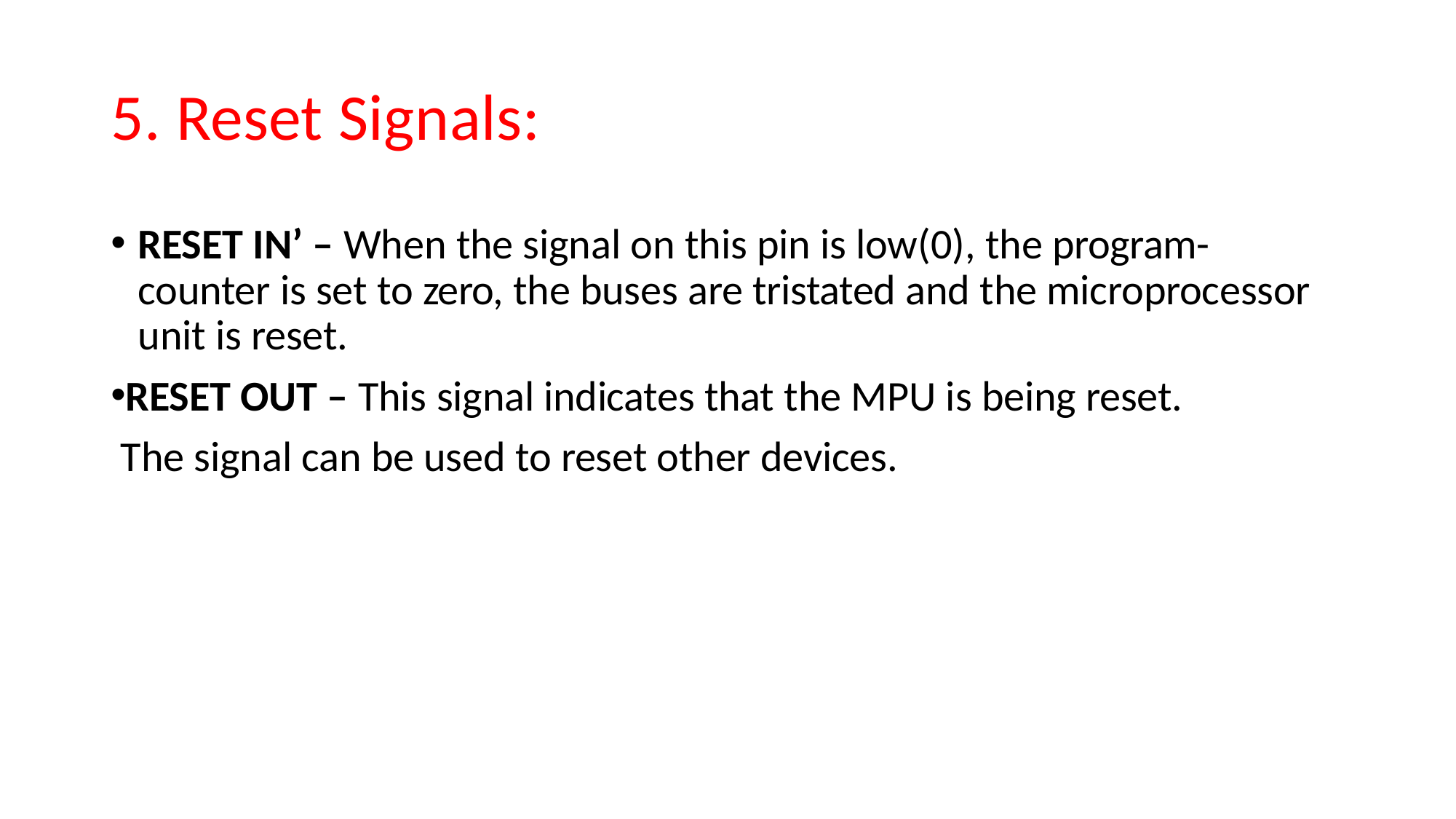

# 5. Reset Signals:
RESET IN’ – When the signal on this pin is low(0), the program-  counter is set to zero, the buses are tristated and the microprocessor  unit is reset.
RESET OUT – This signal indicates that the MPU is being reset.  The signal can be used to reset other devices.